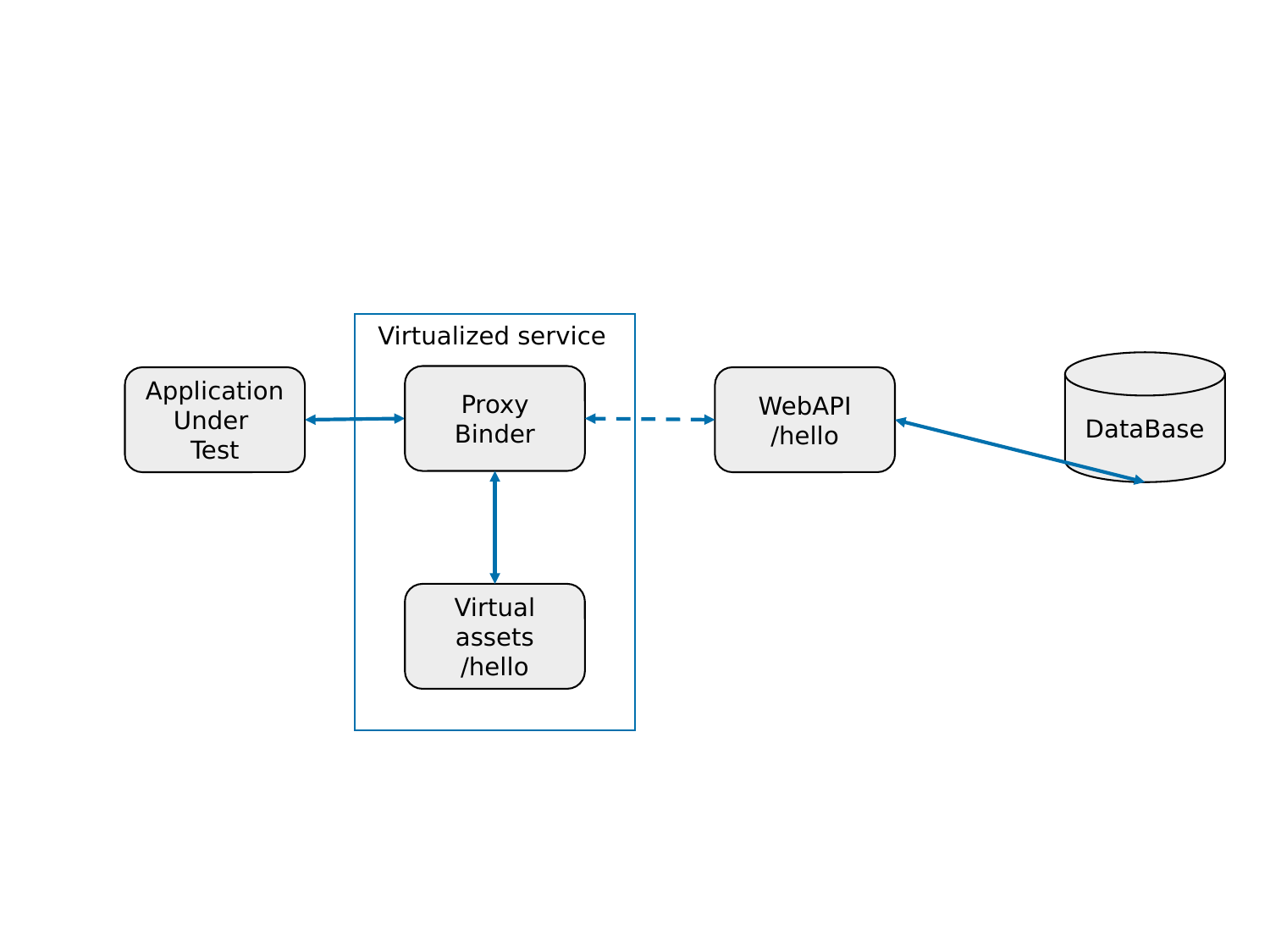

Virtualized service
DataBase
Proxy Binder
Application Under
Test
WebAPI
/hello
Virtual assets
/hello